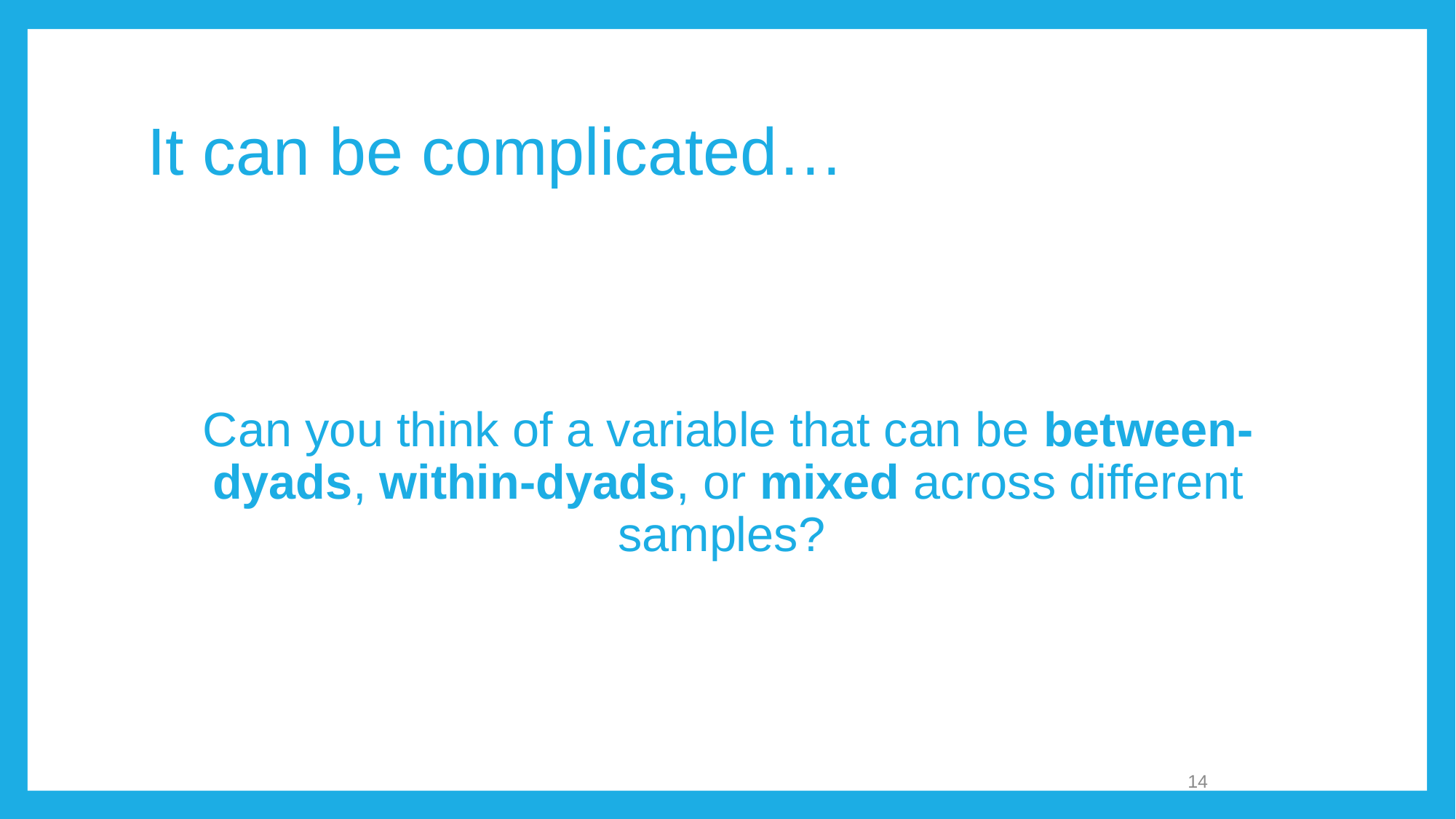

# It can be complicated…

Can you think of a variable that can be between-dyads, within-dyads, or mixed across different samples?
14